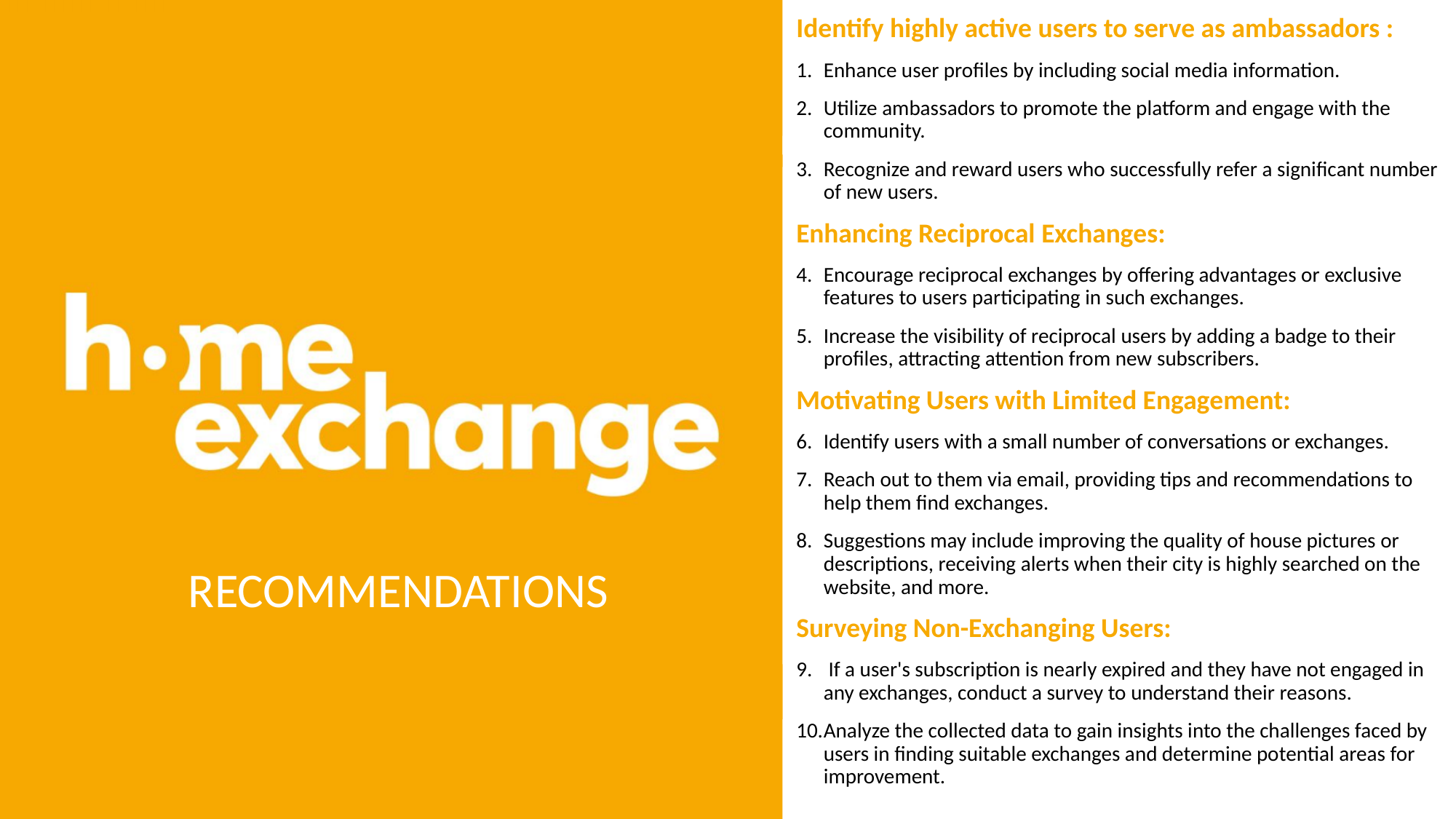

Identify highly active users to serve as ambassadors :
Enhance user profiles by including social media information.
Utilize ambassadors to promote the platform and engage with the community.
Recognize and reward users who successfully refer a significant number of new users.
Enhancing Reciprocal Exchanges:
Encourage reciprocal exchanges by offering advantages or exclusive features to users participating in such exchanges.
Increase the visibility of reciprocal users by adding a badge to their profiles, attracting attention from new subscribers.
Motivating Users with Limited Engagement:
Identify users with a small number of conversations or exchanges.
Reach out to them via email, providing tips and recommendations to help them find exchanges.
Suggestions may include improving the quality of house pictures or descriptions, receiving alerts when their city is highly searched on the website, and more.
Surveying Non-Exchanging Users:
 If a user's subscription is nearly expired and they have not engaged in any exchanges, conduct a survey to understand their reasons.
Analyze the collected data to gain insights into the challenges faced by users in finding suitable exchanges and determine potential areas for improvement.
# RECOMMENDATIONS